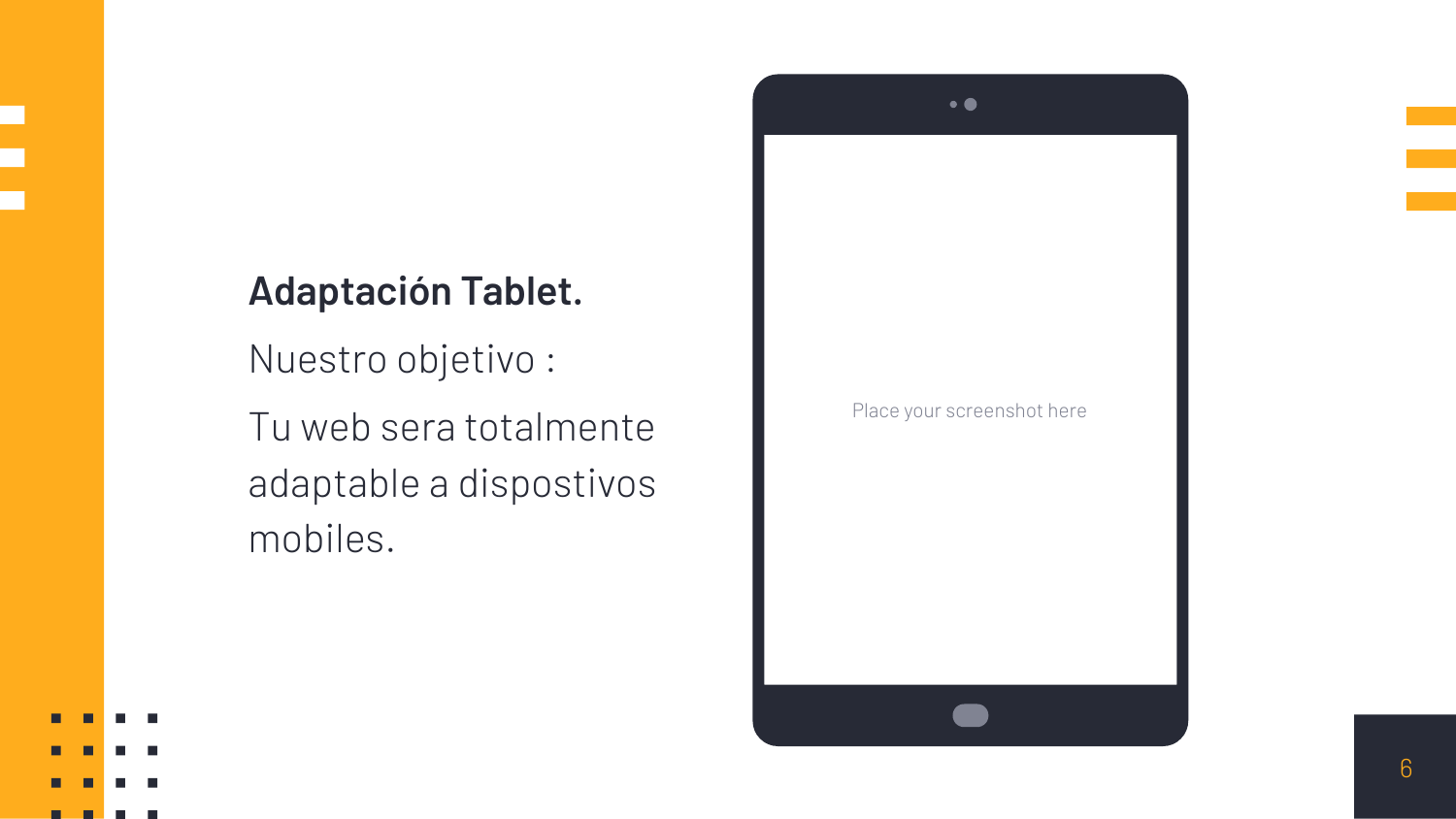

Adaptación Tablet.
Nuestro objetivo :
Tu web sera totalmente adaptable a dispostivos mobiles.

Place your screenshot here
6